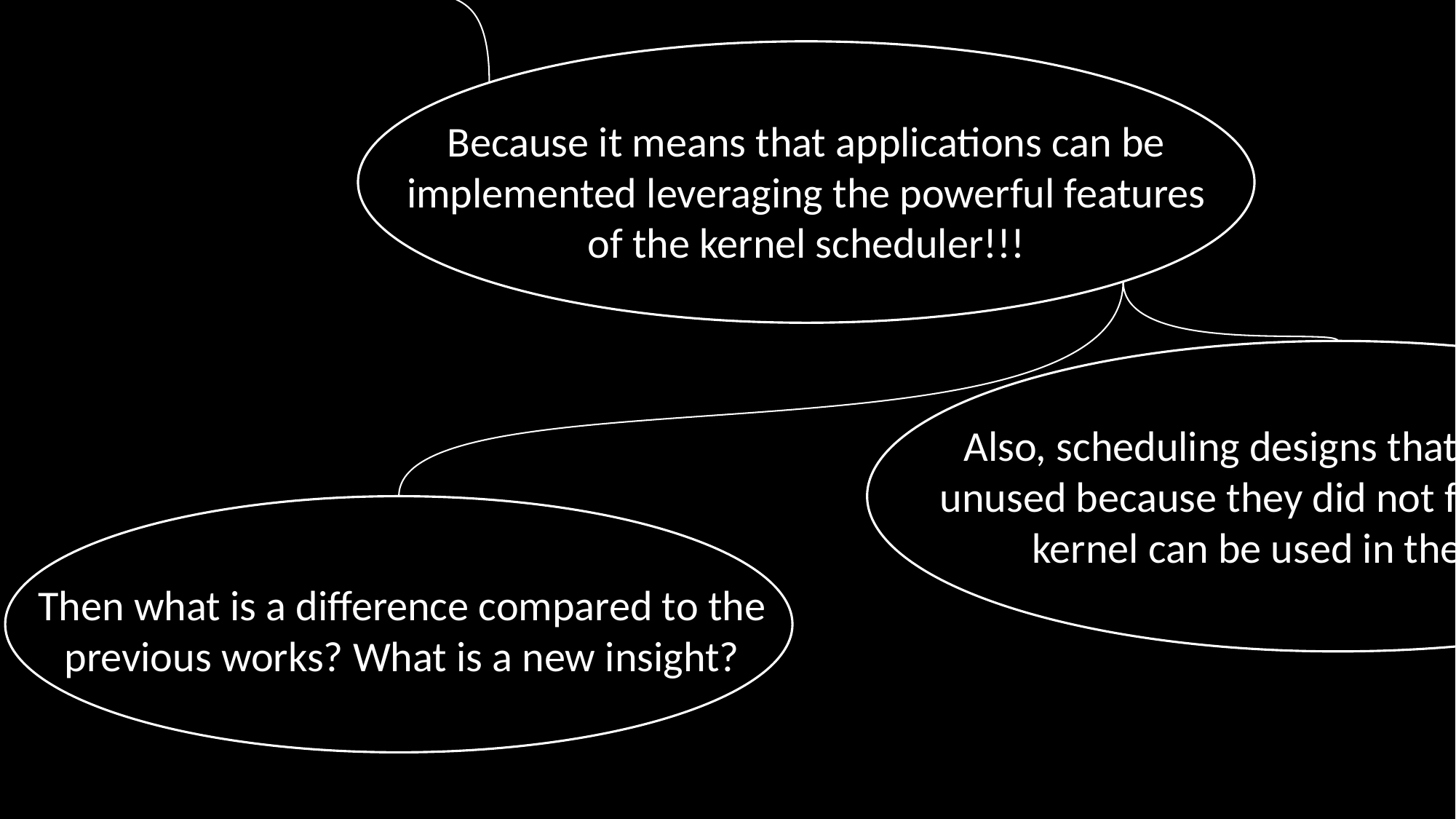

ghOSt: Fast & Flexible User-space Delegation of Linux Scheduling

What is a purpose of the paper?

Delegating kernel scheduling
to userspace code

Why is that important?

Because it means that applications can be implemented leveraging the powerful features of the kernel scheduler!!!

Also, scheduling designs that were previously unused because they did not fit into the general kernel can be used in the userspace!!

Then what is a difference compared to the previous works? What is a new insight?